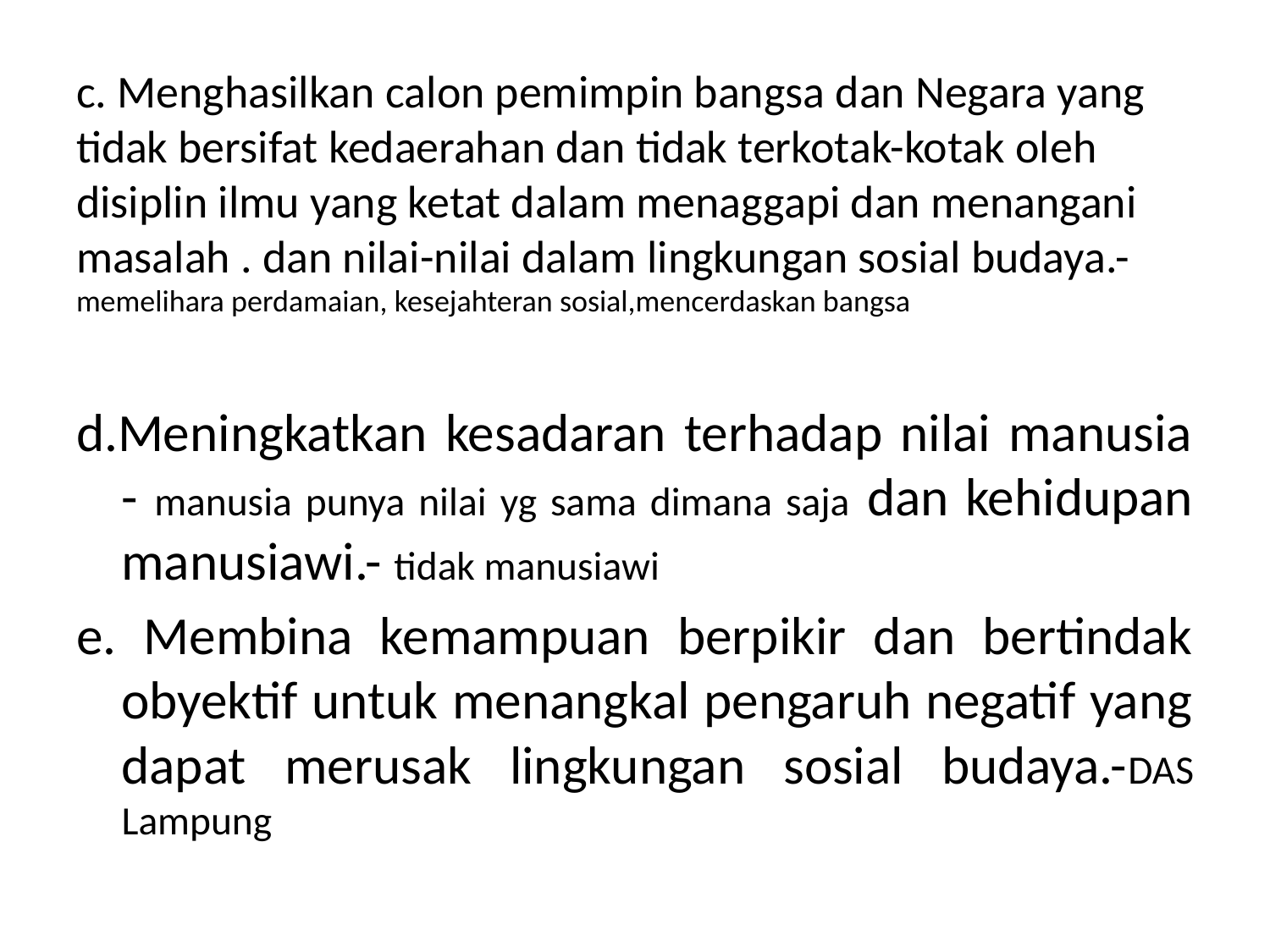

# c. Menghasilkan calon pemimpin bangsa dan Negara yang tidak bersifat kedaerahan dan tidak terkotak-kotak oleh disiplin ilmu yang ketat dalam menaggapi dan menangani masalah . dan nilai-nilai dalam lingkungan sosial budaya.- memelihara perdamaian, kesejahteran sosial,mencerdaskan bangsa
d.Meningkatkan kesadaran terhadap nilai manusia - manusia punya nilai yg sama dimana saja dan kehidupan manusiawi.- tidak manusiawi
e. Membina kemampuan berpikir dan bertindak obyektif untuk menangkal pengaruh negatif yang dapat merusak lingkungan sosial budaya.-DAS Lampung